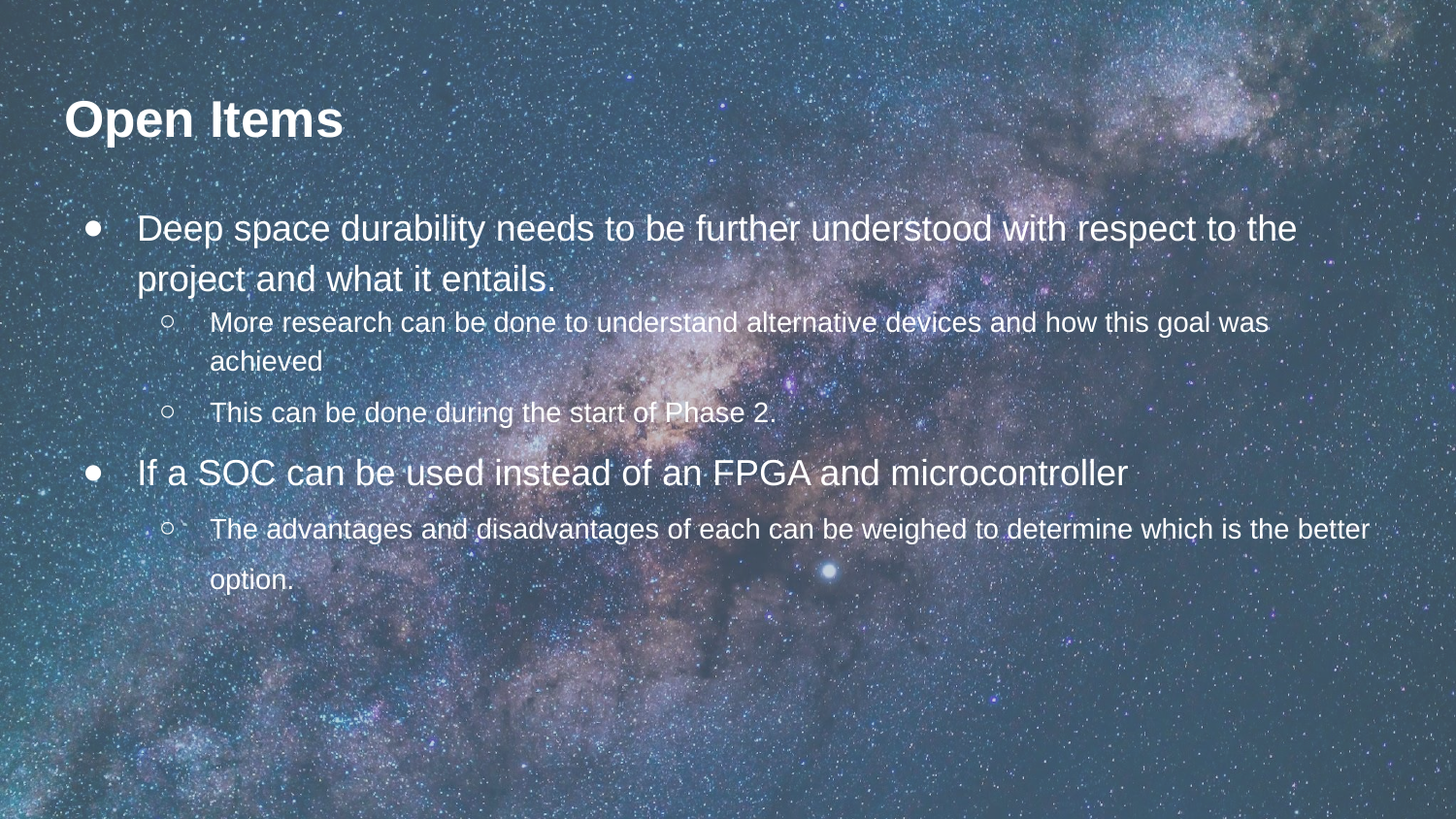

# Open Items
Deep space durability needs to be further understood with respect to the project and what it entails.
More research can be done to understand alternative devices and how this goal was achieved
This can be done during the start of Phase 2.
If a SOC can be used instead of an FPGA and microcontroller
The advantages and disadvantages of each can be weighed to determine which is the better option.